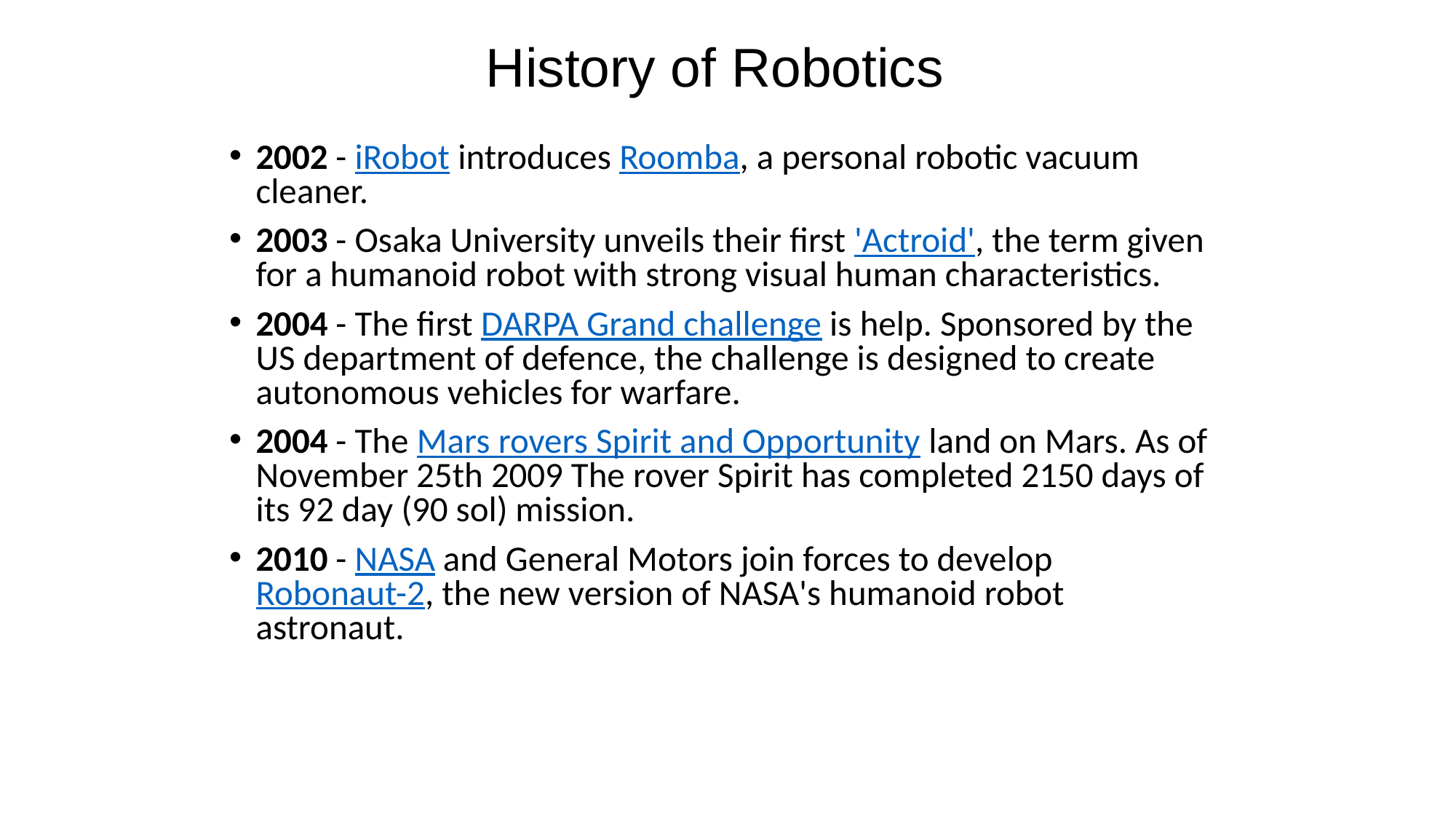

History of Robotics
2002 - iRobot introduces Roomba, a personal robotic vacuum cleaner.
2003 - Osaka University unveils their first 'Actroid', the term given for a humanoid robot with strong visual human characteristics.
2004 - The first DARPA Grand challenge is help. Sponsored by the US department of defence, the challenge is designed to create autonomous vehicles for warfare.
2004 - The Mars rovers Spirit and Opportunity land on Mars. As of November 25th 2009 The rover Spirit has completed 2150 days of its 92 day (90 sol) mission.
2010 - NASA and General Motors join forces to develop Robonaut-2, the new version of NASA's humanoid robot astronaut.